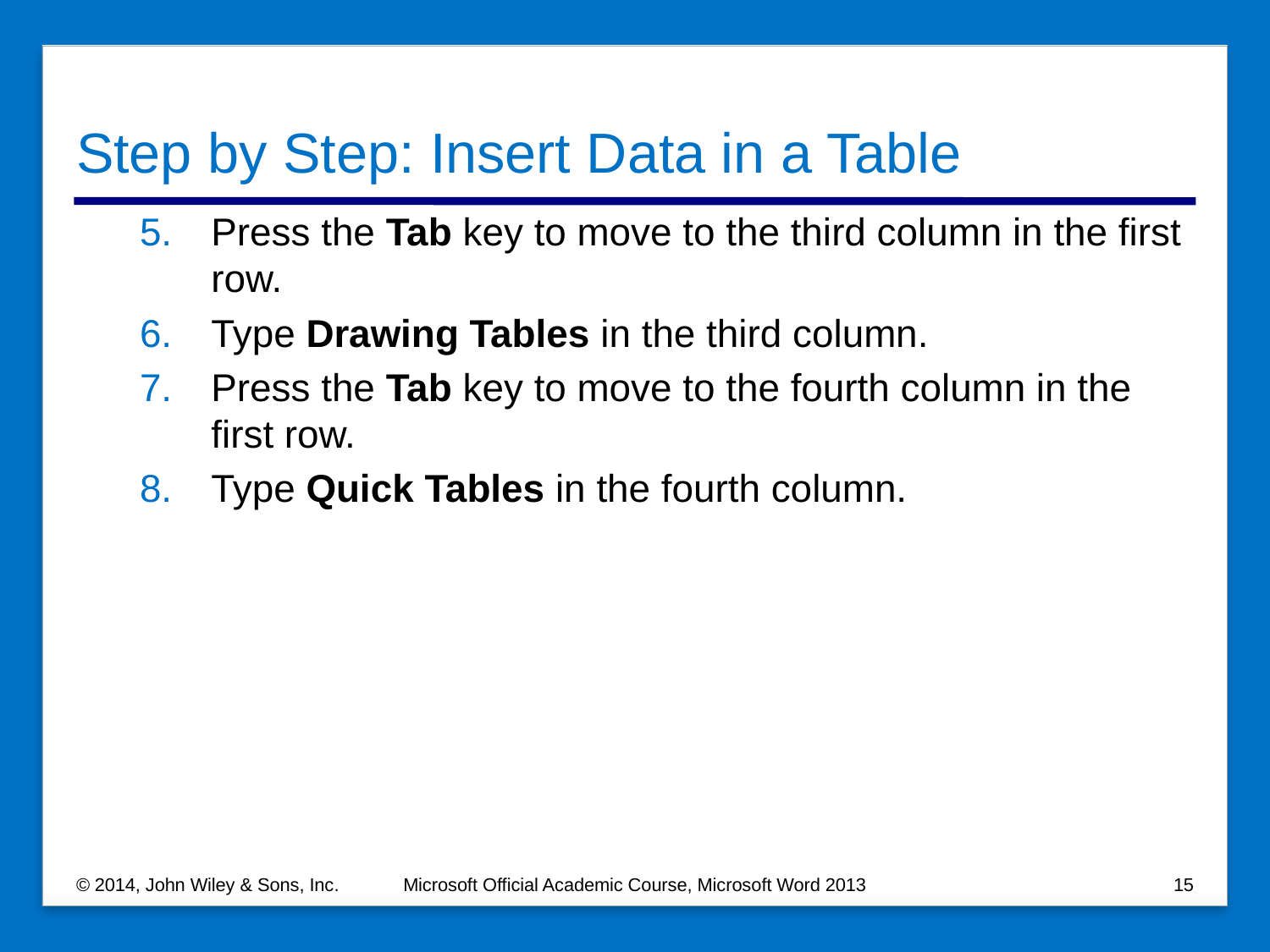

# Step by Step: Insert Data in a Table
Press the Tab key to move to the third column in the first row.
Type Drawing Tables in the third column.
Press the Tab key to move to the fourth column in the first row.
Type Quick Tables in the fourth column.
© 2014, John Wiley & Sons, Inc.
Microsoft Official Academic Course, Microsoft Word 2013
15